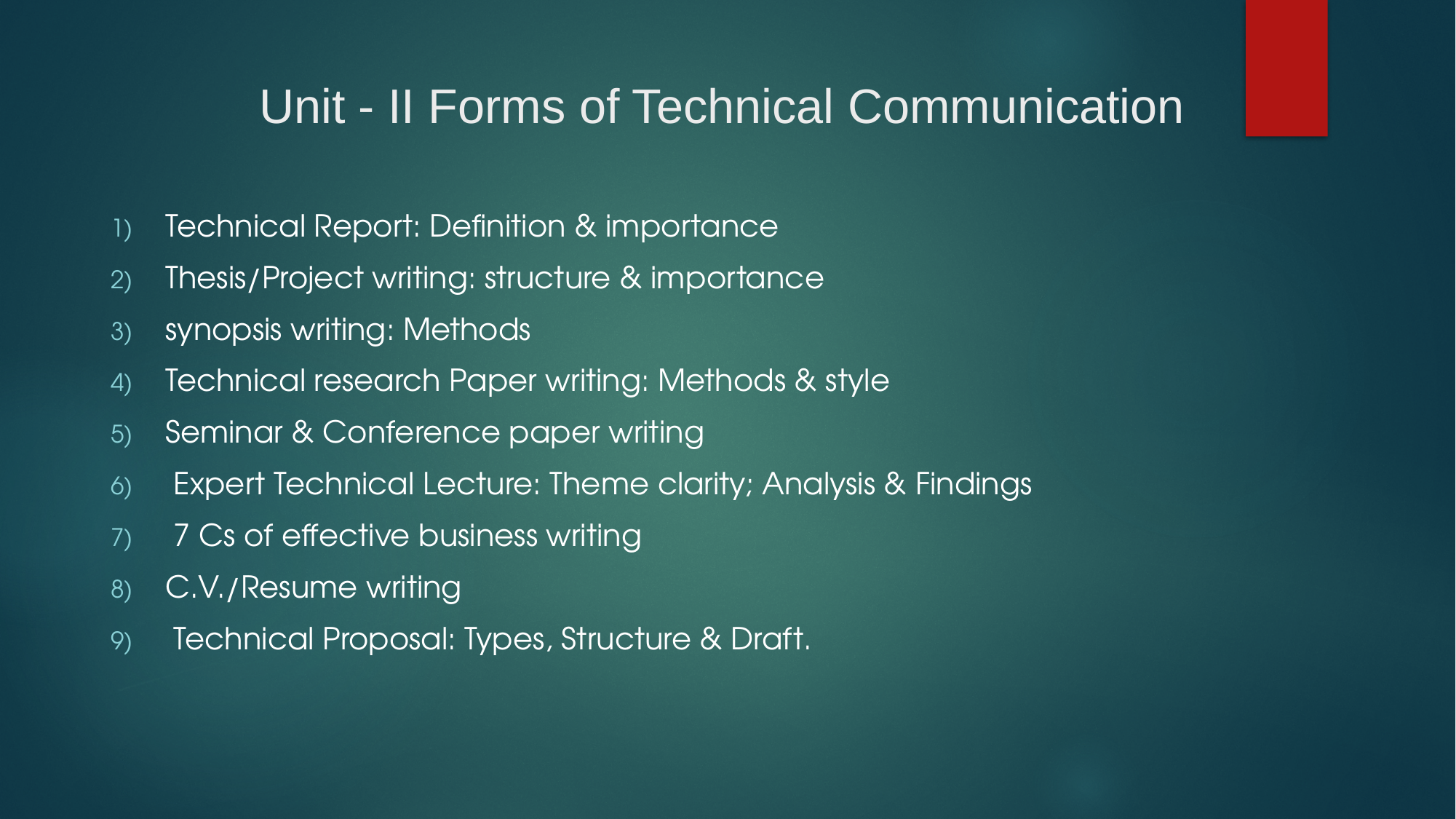

# Unit - II Forms of Technical Communication
Technical Report: Definition & importance
Thesis/Project writing: structure & importance
synopsis writing: Methods
Technical research Paper writing: Methods & style
Seminar & Conference paper writing
 Expert Technical Lecture: Theme clarity; Analysis & Findings
 7 Cs of effective business writing
C.V./Resume writing
 Technical Proposal: Types, Structure & Draft.